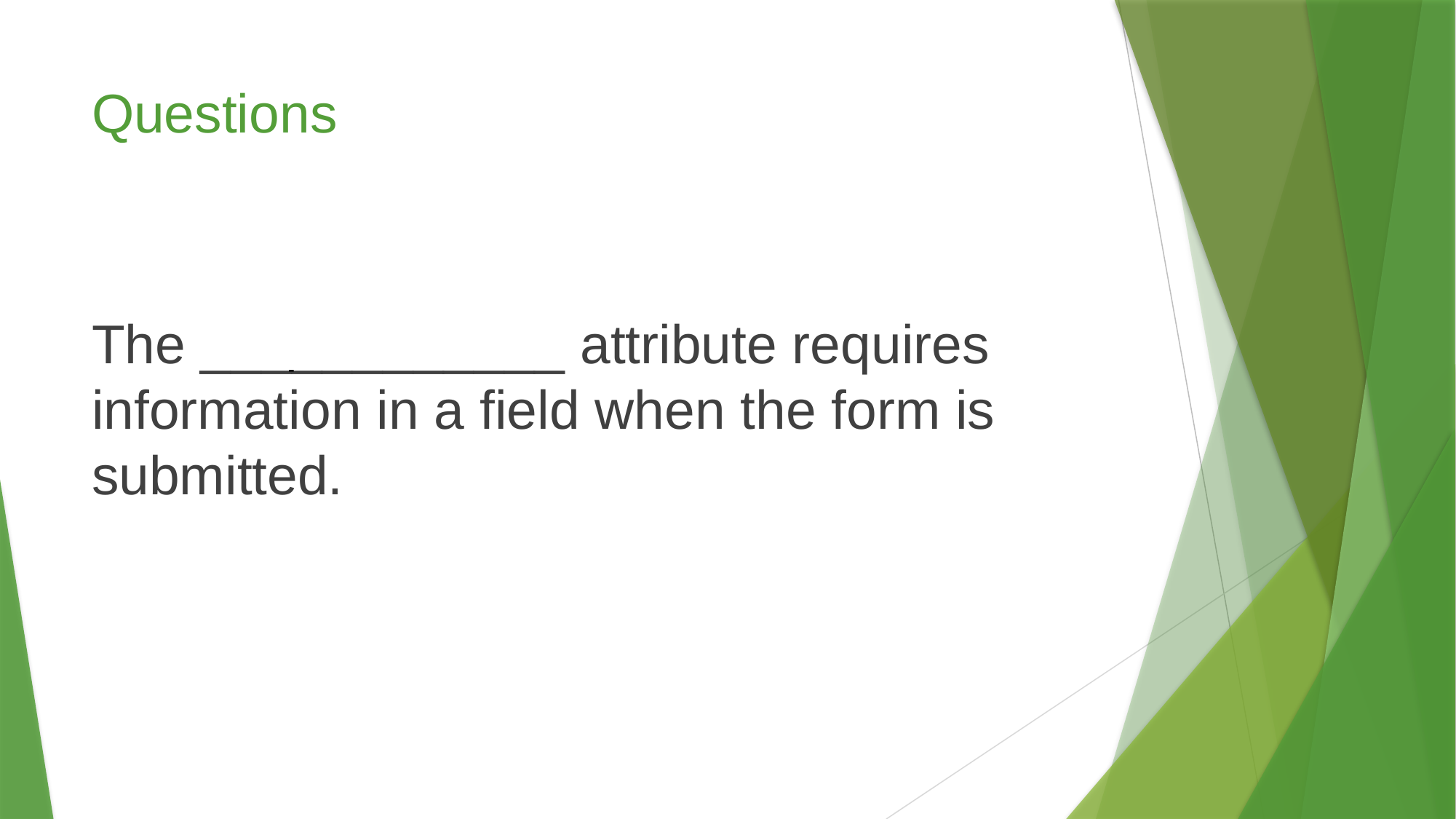

# Questions
The ____________ attribute requires information in a field when the form is submitted.

required